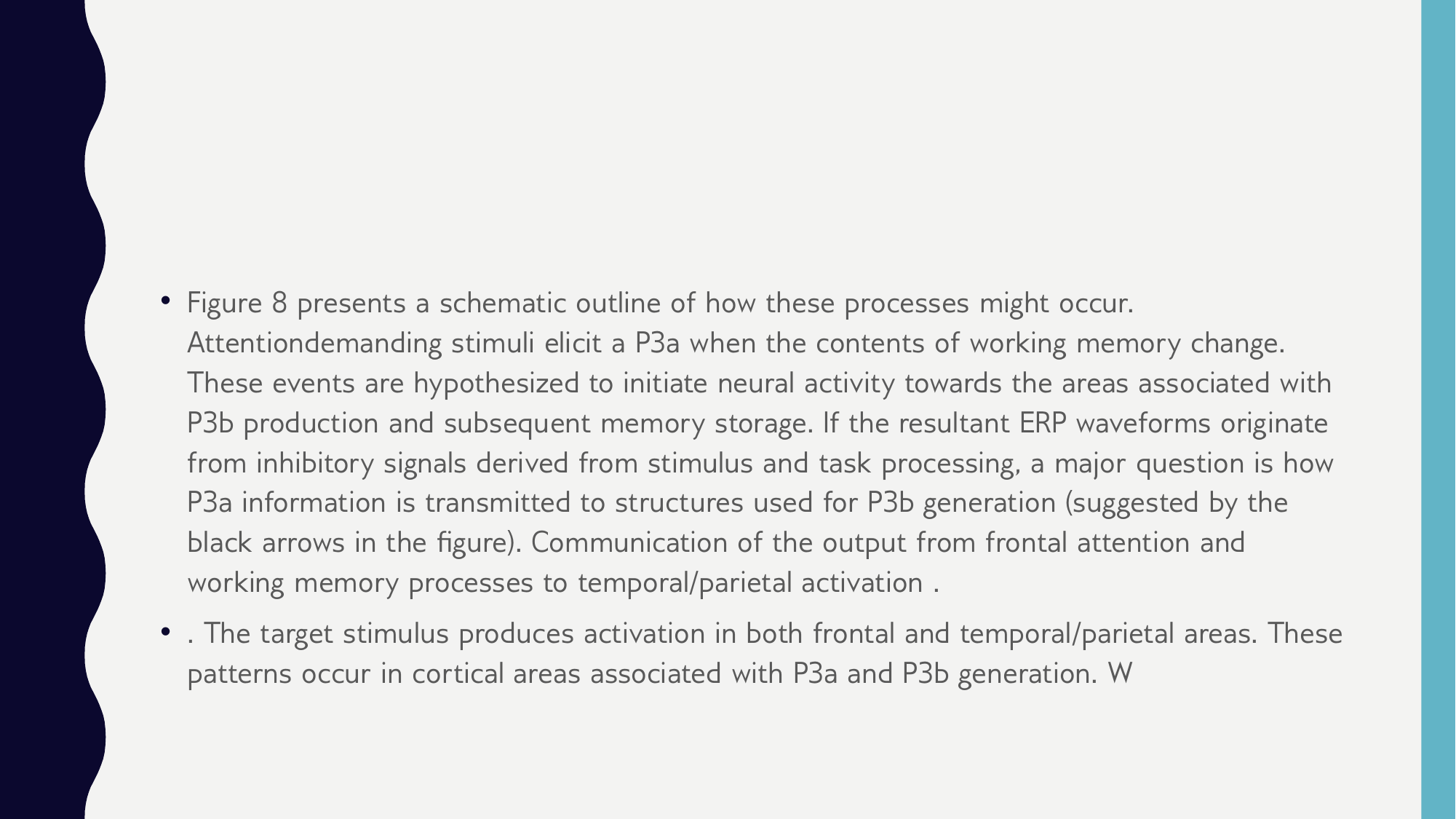

Figure 8 presents a schematic outline of how these processes might occur. Attentiondemanding stimuli elicit a P3a when the contents of working memory change. These events are hypothesized to initiate neural activity towards the areas associated with P3b production and subsequent memory storage. If the resultant ERP waveforms originate from inhibitory signals derived from stimulus and task processing, a major question is how P3a information is transmitted to structures used for P3b generation (suggested by the black arrows in the figure). Communication of the output from frontal attention and working memory processes to temporal/parietal activation .
. The target stimulus produces activation in both frontal and temporal/parietal areas. These patterns occur in cortical areas associated with P3a and P3b generation. W